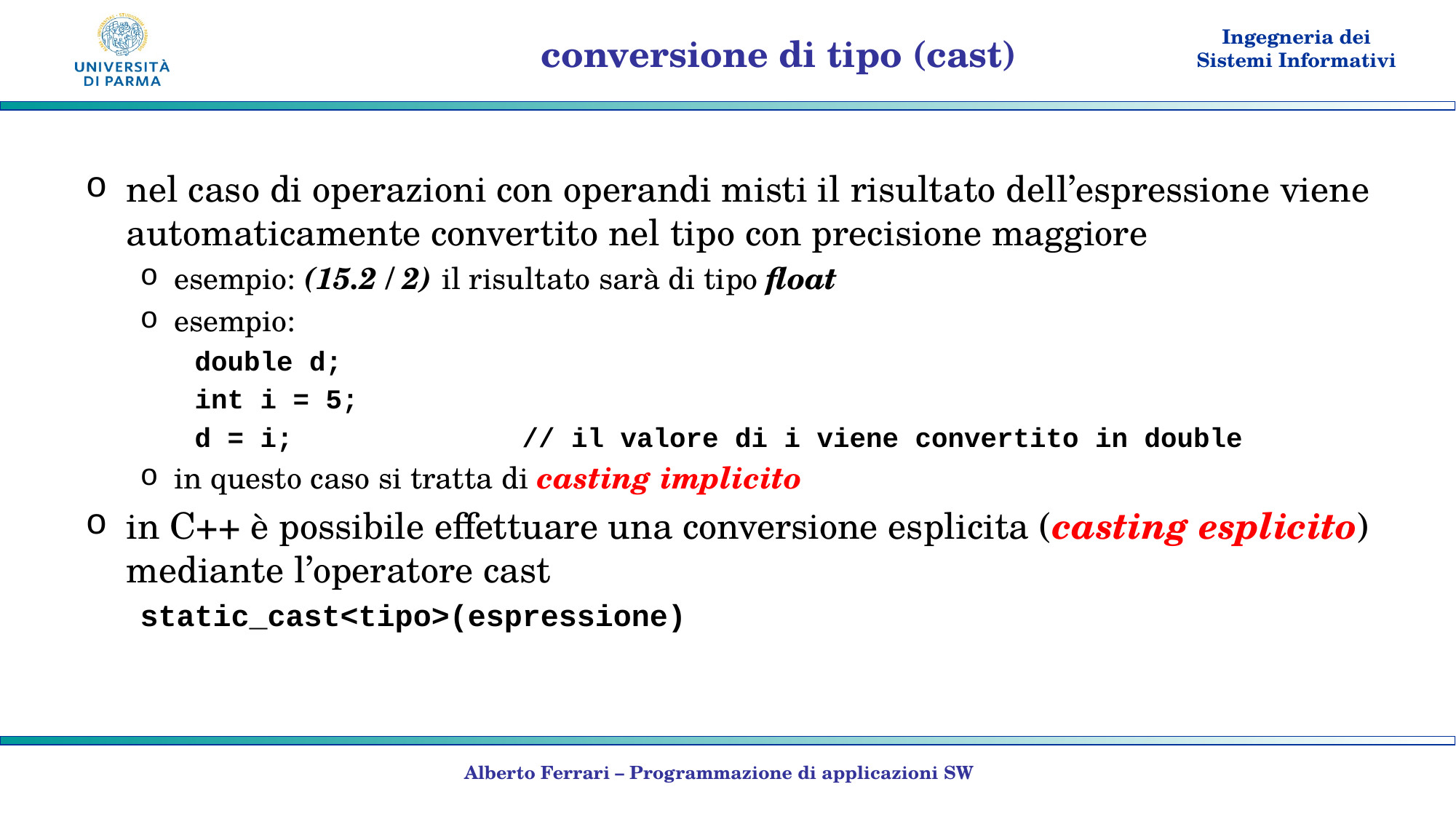

# conversione di tipo (cast)
nel caso di operazioni con operandi misti il risultato dell’espressione viene automaticamente convertito nel tipo con precisione maggiore
esempio: (15.2 / 2) il risultato sarà di tipo float
esempio:
double d;
int i = 5;
d = i;			// il valore di i viene convertito in double
in questo caso si tratta di casting implicito
in C++ è possibile effettuare una conversione esplicita (casting esplicito) mediante l’operatore cast
static_cast<tipo>(espressione)
Alberto Ferrari – Programmazione di applicazioni SW